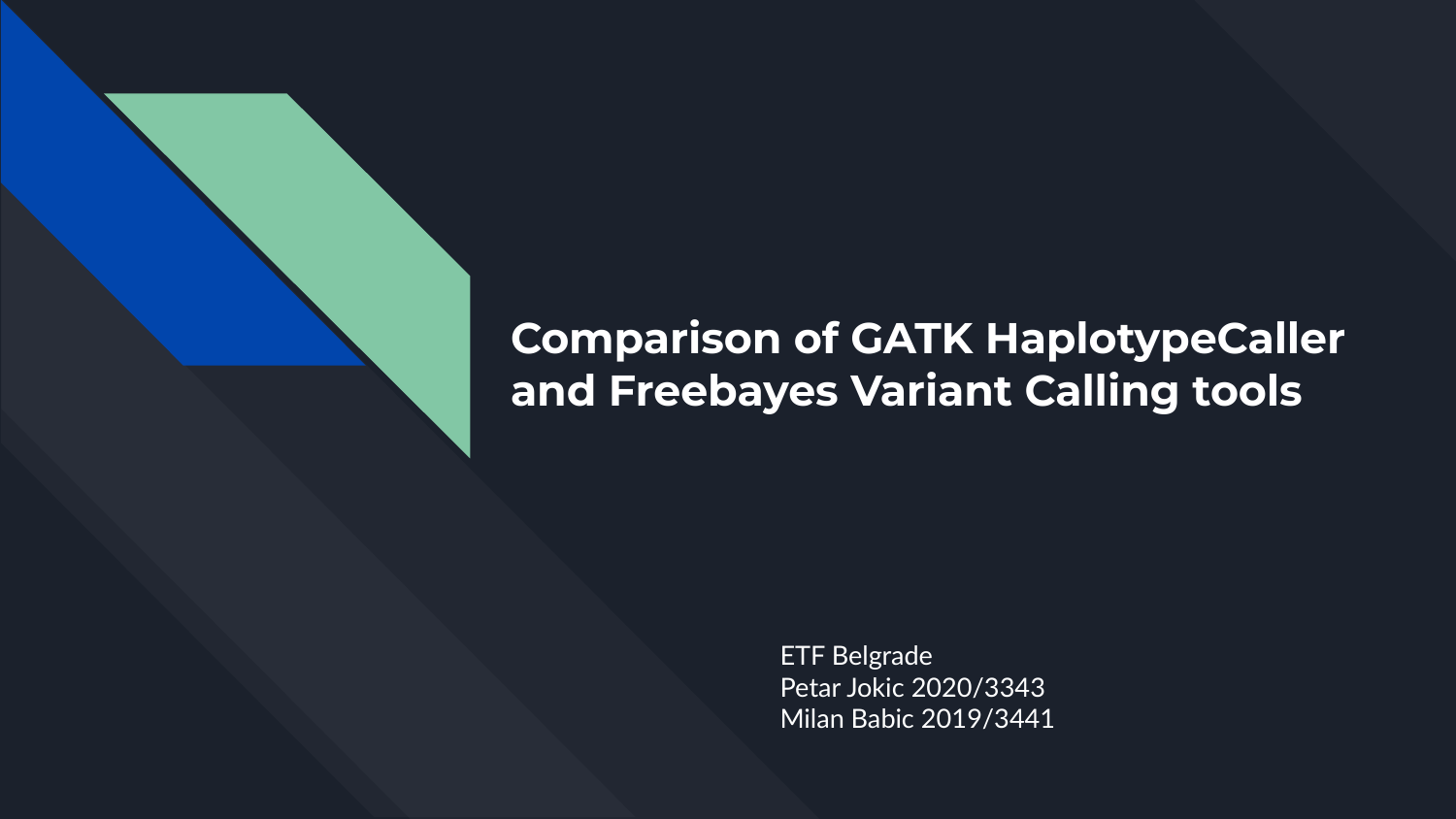

# Comparison of GATK HaplotypeCaller
and Freebayes Variant Calling tools
ETF Belgrade
Petar Jokic 2020/3343
Milan Babic 2019/3441